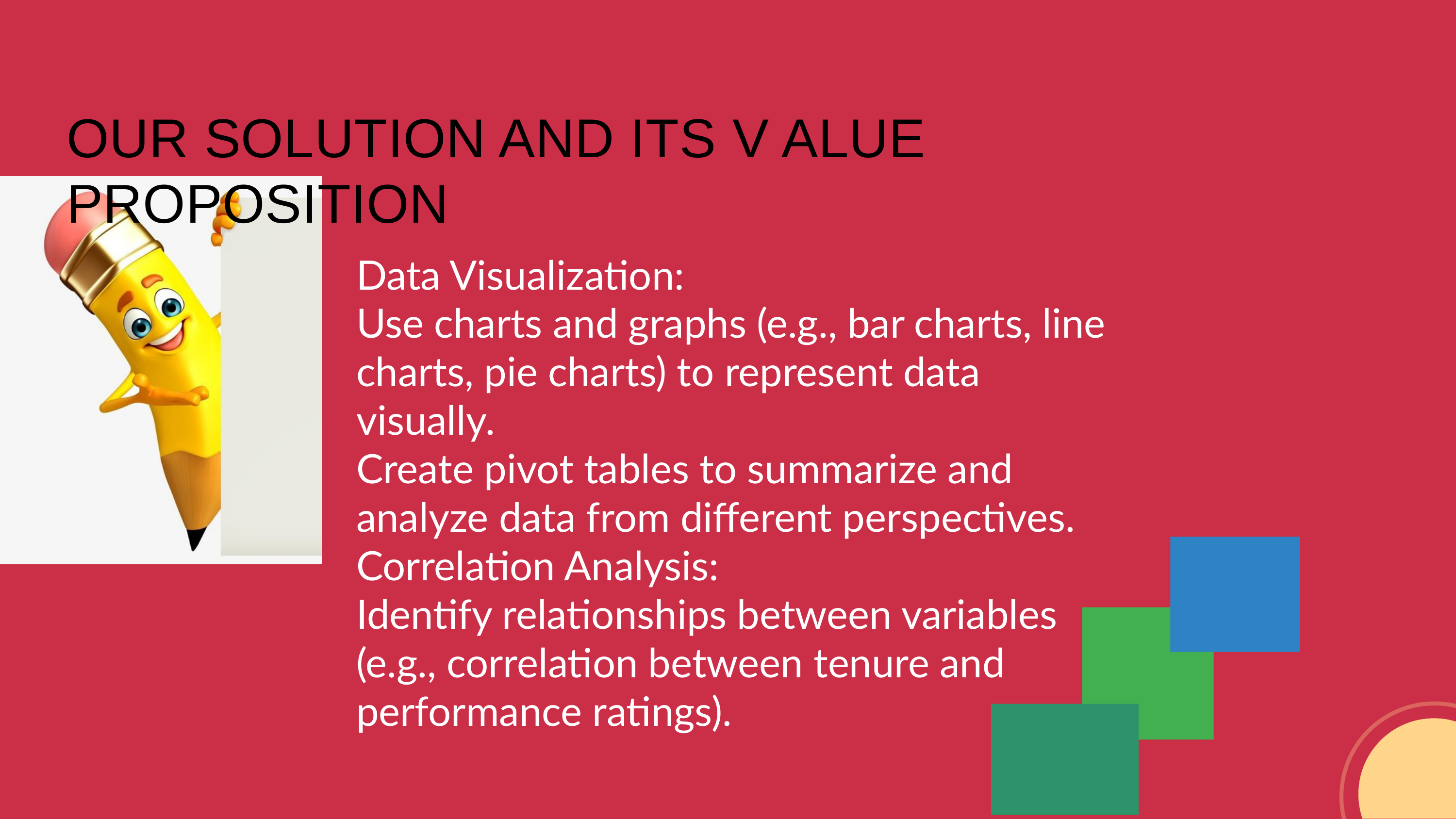

OUR SOLUTION AND ITS V ALUE PROPOSITION

Data Visualization:
Use charts and graphs (e.g., bar charts, line charts, pie charts) to represent data visually.
Create pivot tables to summarize and analyze data from different perspectives.
Correlation Analysis:
Identify relationships between variables (e.g., correlation between tenure and performance ratings).